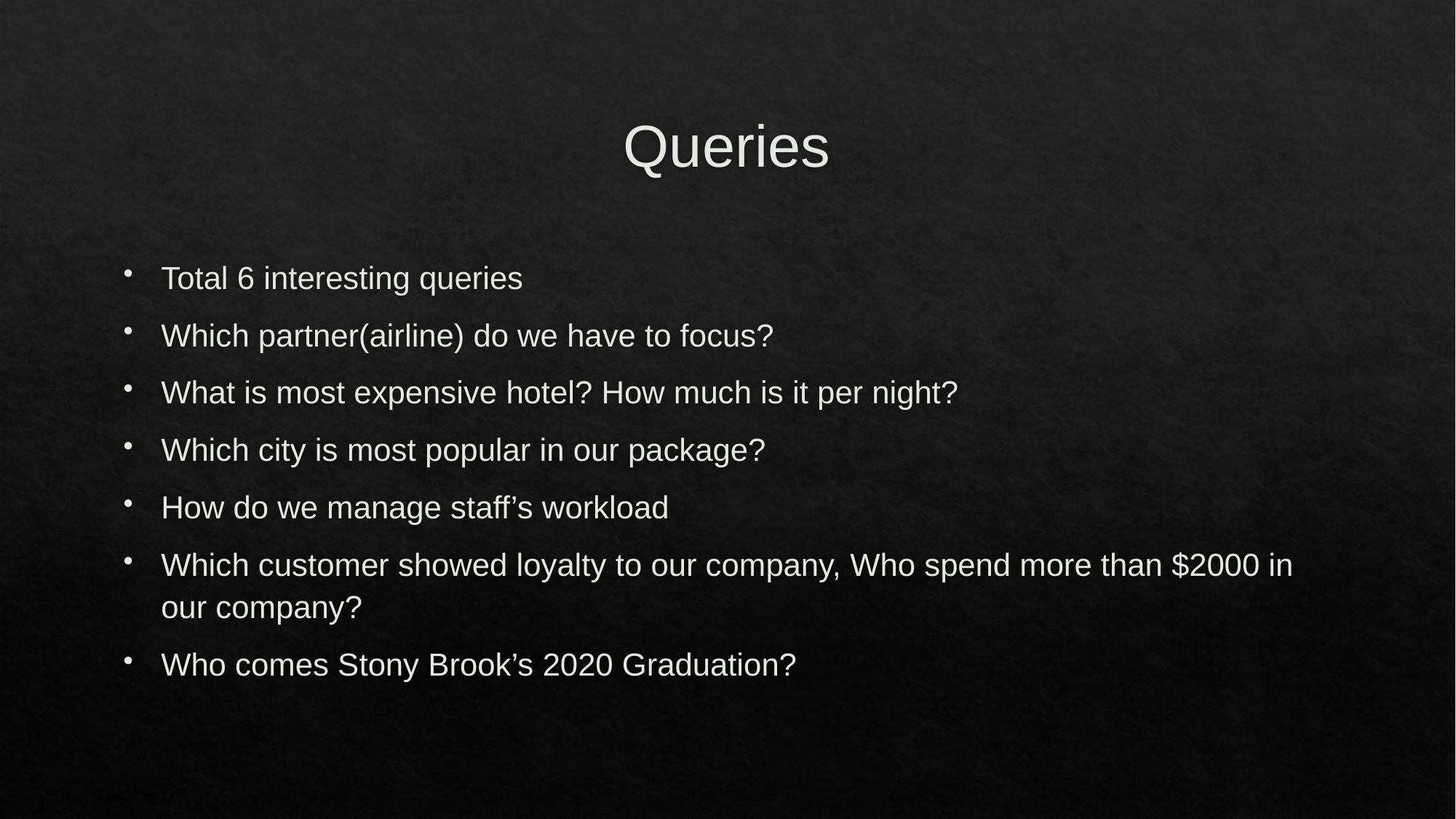

# Queries
Total 6 interesting queries
Which partner(airline) do we have to focus?
What is most expensive hotel? How much is it per night?
Which city is most popular in our package?
How do we manage staff’s workload
Which customer showed loyalty to our company, Who spend more than $2000 in our company?
Who comes Stony Brook’s 2020 Graduation?